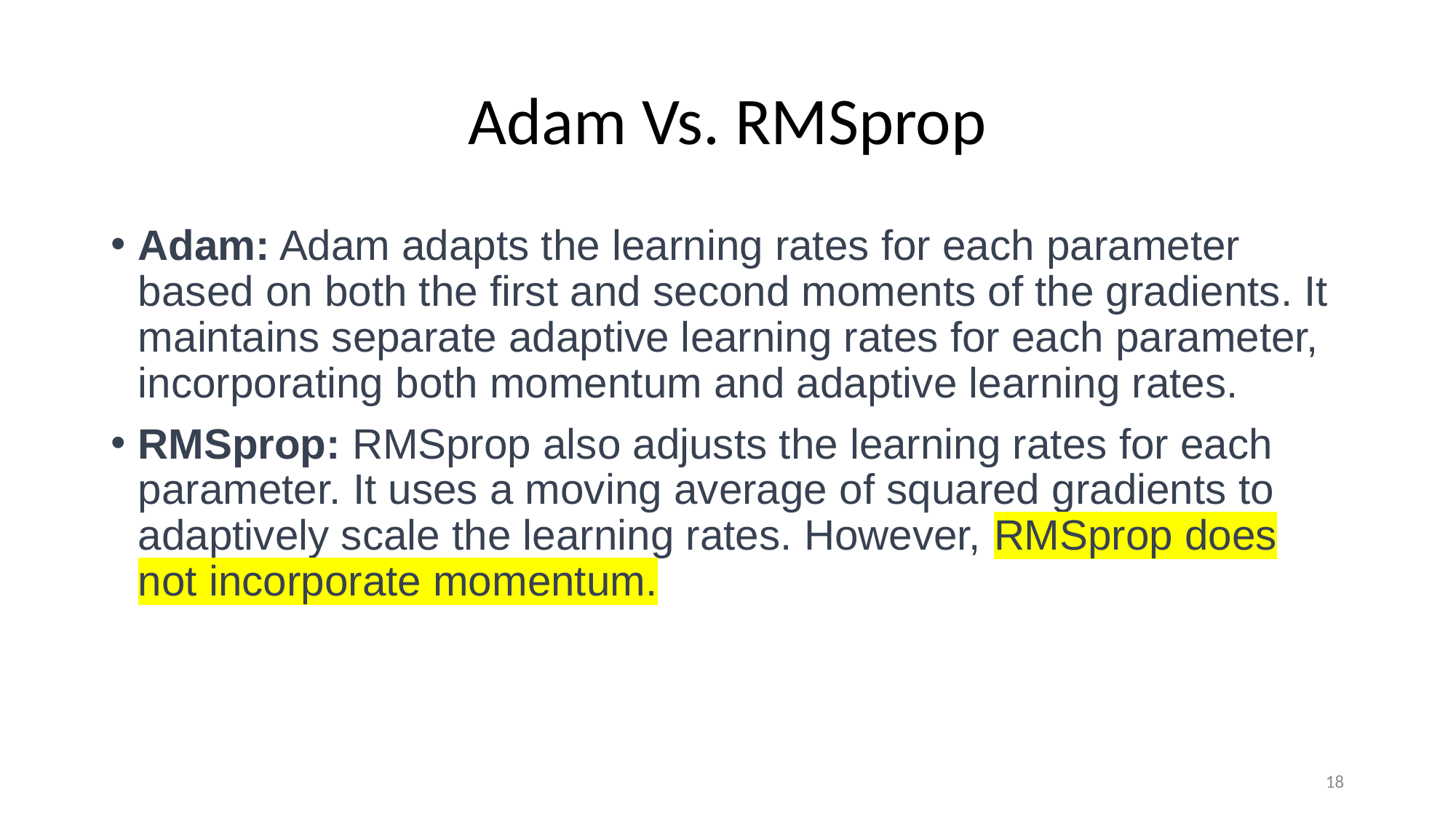

# Adam Vs. RMSprop
Adam: Adam adapts the learning rates for each parameter based on both the first and second moments of the gradients. It maintains separate adaptive learning rates for each parameter, incorporating both momentum and adaptive learning rates.
RMSprop: RMSprop also adjusts the learning rates for each parameter. It uses a moving average of squared gradients to adaptively scale the learning rates. However, RMSprop does not incorporate momentum.
18